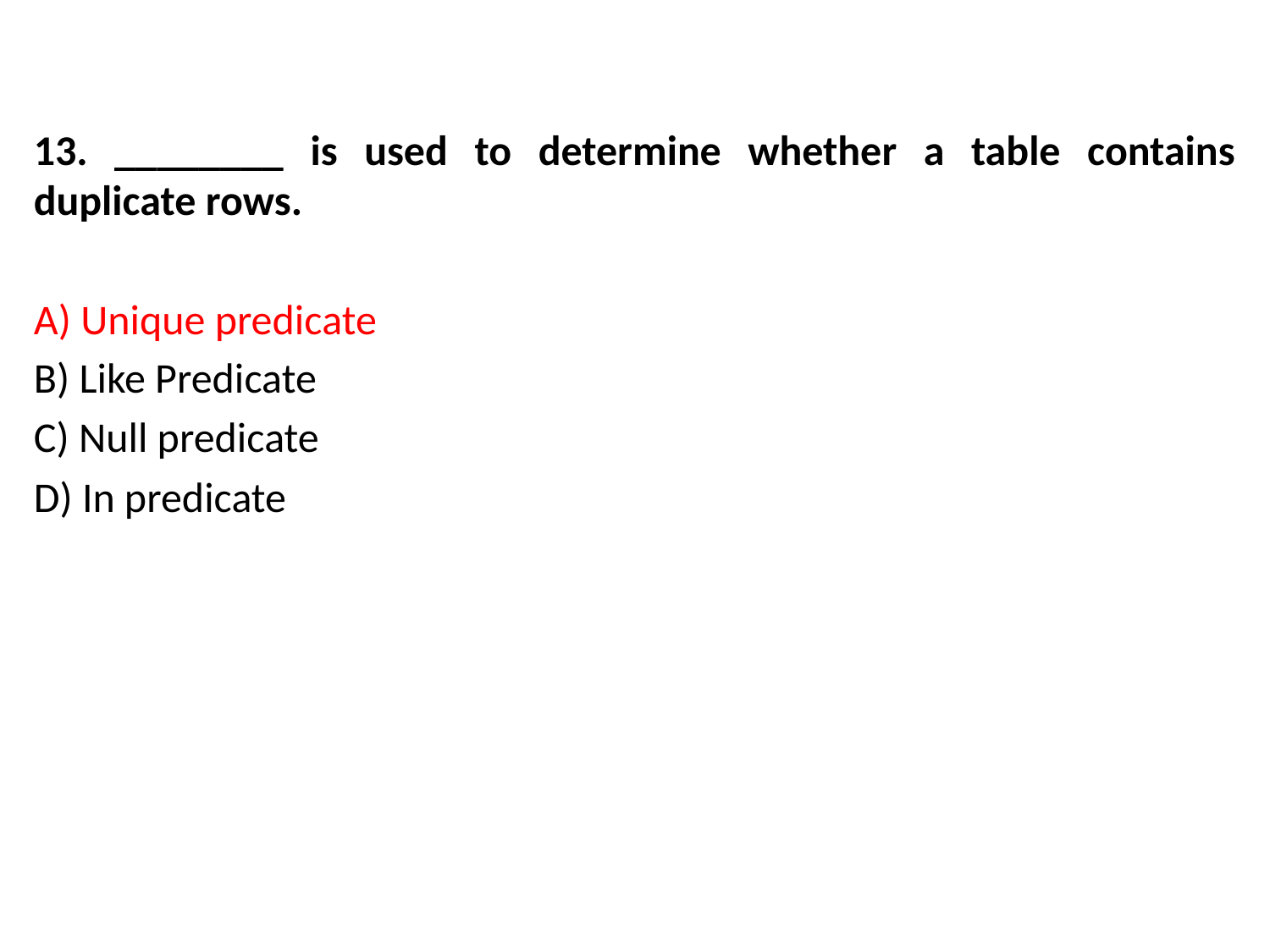

13. ________ is used to determine whether a table contains duplicate rows.

A) Unique predicate
B) Like Predicate
C) Null predicate
D) In predicate